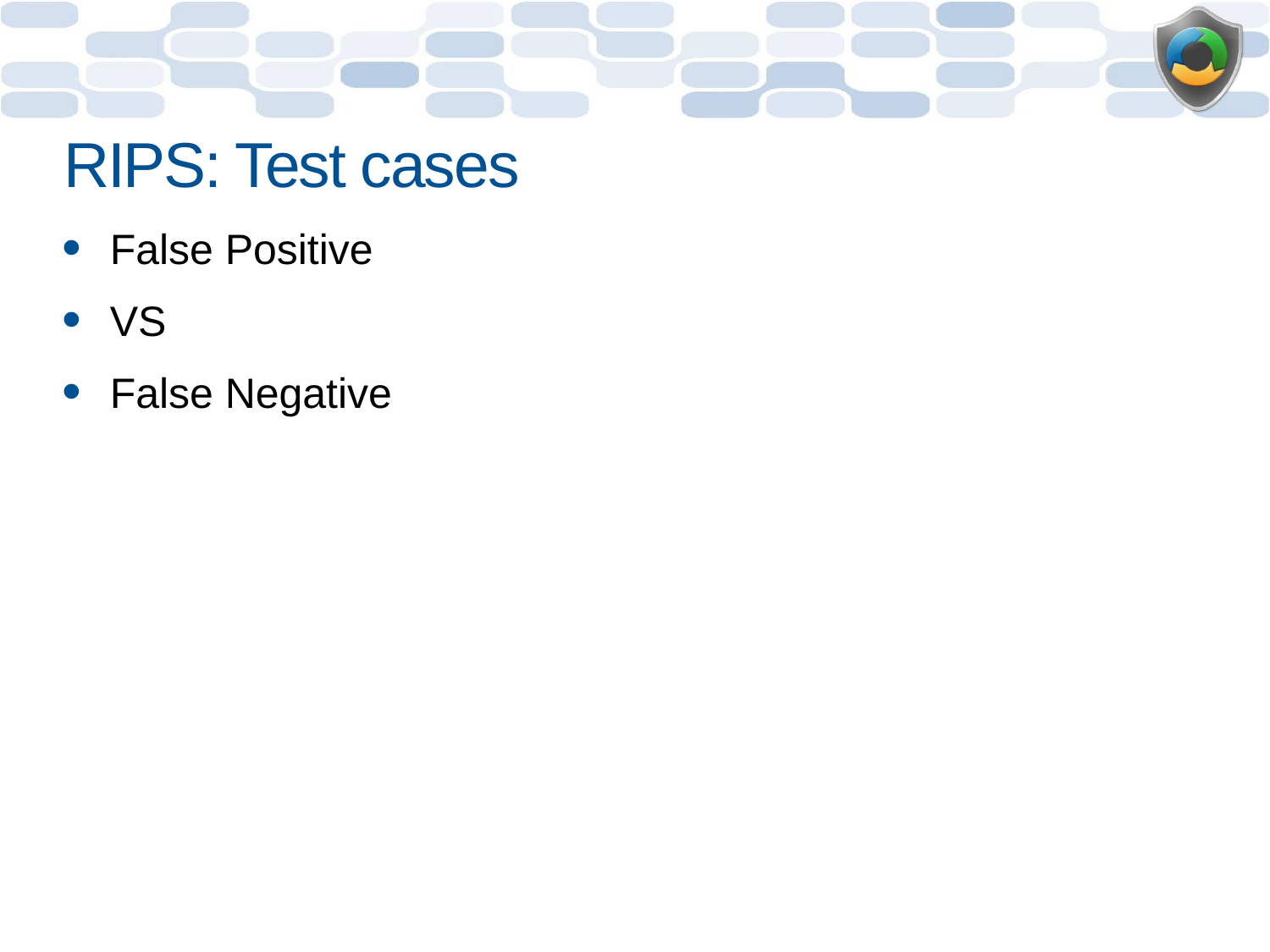

# RIPS: Test cases
False Positive
VS
False Negative